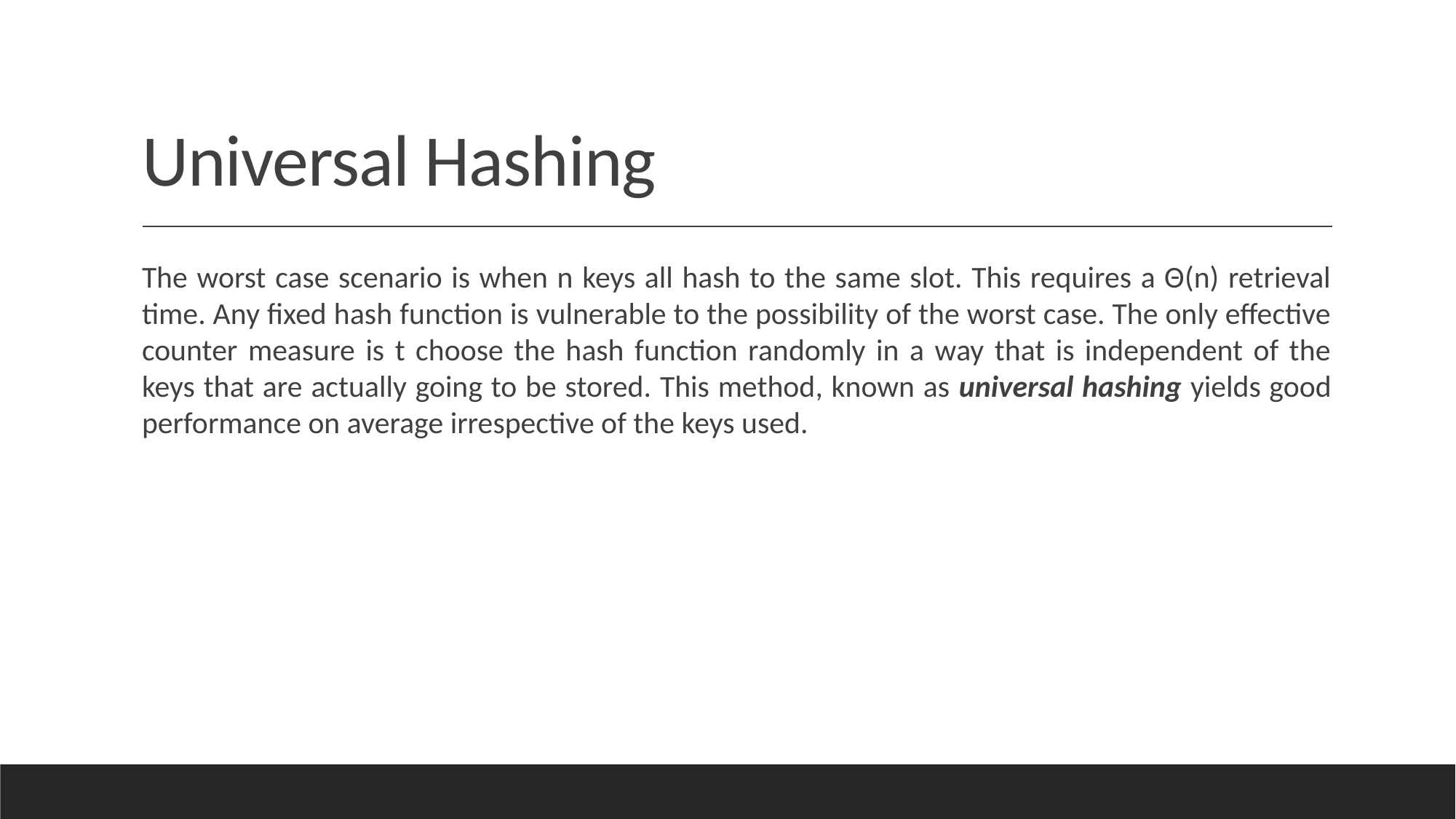

# Universal Hashing
The worst case scenario is when n keys all hash to the same slot. This requires a Θ(n) retrieval time. Any fixed hash function is vulnerable to the possibility of the worst case. The only effective counter measure is t choose the hash function randomly in a way that is independent of the keys that are actually going to be stored. This method, known as universal hashing yields good performance on average irrespective of the keys used.